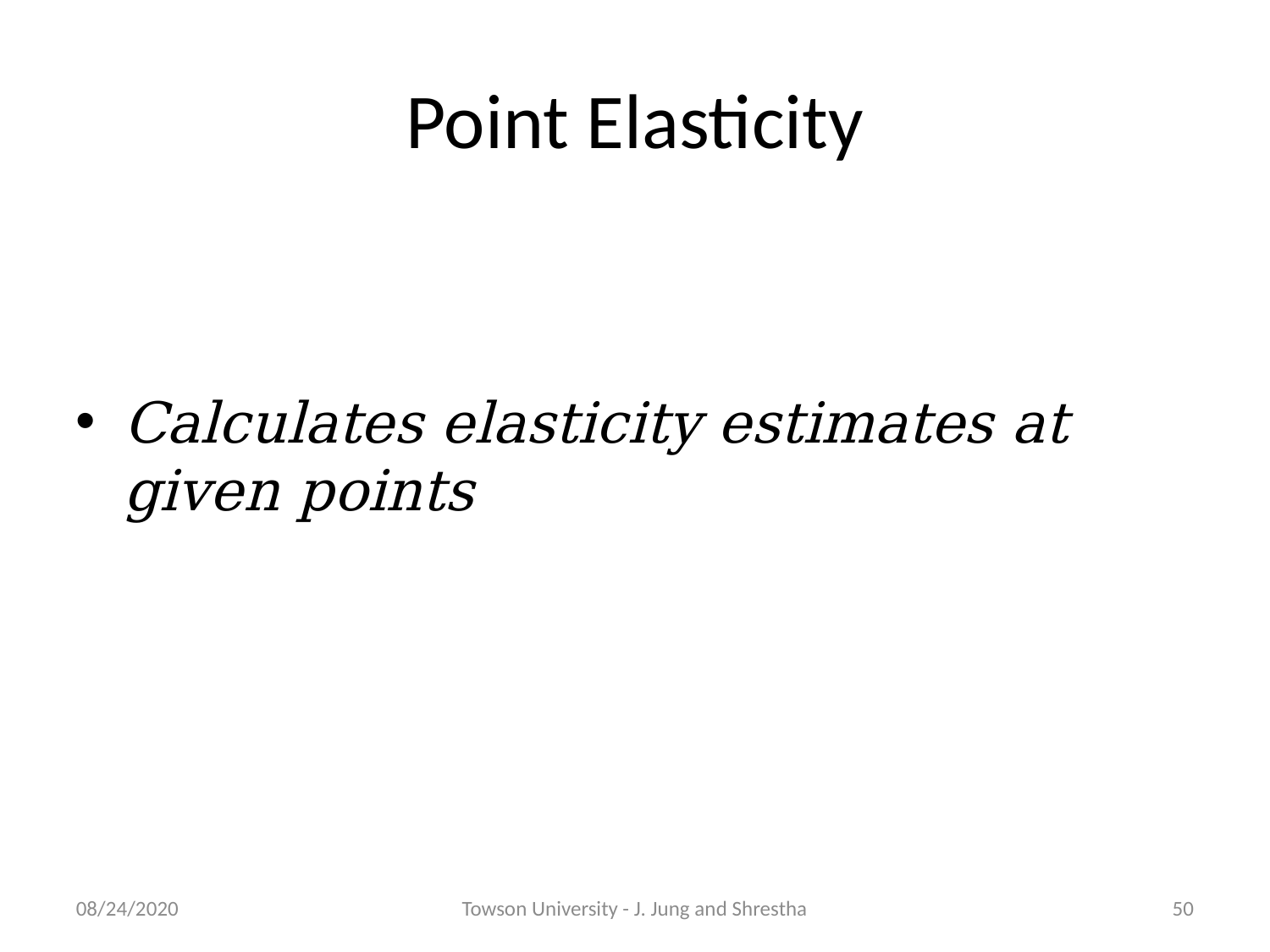

Point Elasticity

Calculates elasticity estimates at given points

08/24/2020
Towson University - J. Jung and Shrestha
50